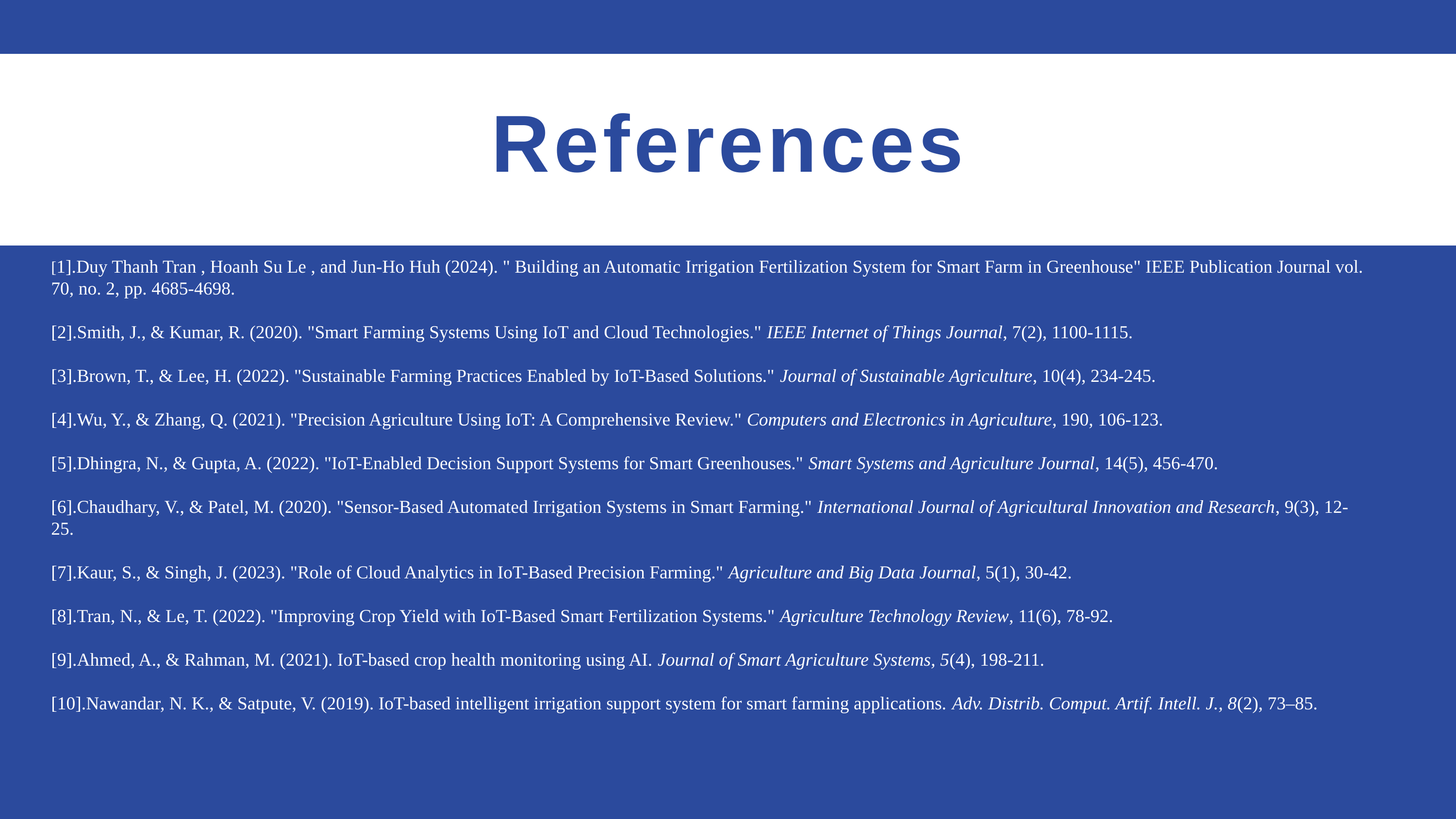

References

[1].Duy Thanh Tran , Hoanh Su Le , and Jun-Ho Huh (2024). " Building an Automatic Irrigation Fertilization System for Smart Farm in Greenhouse" IEEE Publication Journal vol. 70, no. 2, pp. 4685-4698.

[2].Smith, J., & Kumar, R. (2020). "Smart Farming Systems Using IoT and Cloud Technologies." IEEE Internet of Things Journal, 7(2), 1100-1115.

[3].Brown, T., & Lee, H. (2022). "Sustainable Farming Practices Enabled by IoT-Based Solutions." Journal of Sustainable Agriculture, 10(4), 234-245.

[4].Wu, Y., & Zhang, Q. (2021). "Precision Agriculture Using IoT: A Comprehensive Review." Computers and Electronics in Agriculture, 190, 106-123.

[5].Dhingra, N., & Gupta, A. (2022). "IoT-Enabled Decision Support Systems for Smart Greenhouses." Smart Systems and Agriculture Journal, 14(5), 456-470.

[6].Chaudhary, V., & Patel, M. (2020). "Sensor-Based Automated Irrigation Systems in Smart Farming." International Journal of Agricultural Innovation and Research, 9(3), 12-25.

[7].Kaur, S., & Singh, J. (2023). "Role of Cloud Analytics in IoT-Based Precision Farming." Agriculture and Big Data Journal, 5(1), 30-42.

[8].Tran, N., & Le, T. (2022). "Improving Crop Yield with IoT-Based Smart Fertilization Systems." Agriculture Technology Review, 11(6), 78-92.

[9].Ahmed, A., & Rahman, M. (2021). IoT-based crop health monitoring using AI. Journal of Smart Agriculture Systems, 5(4), 198-211.

[10].Nawandar, N. K., & Satpute, V. (2019). IoT-based intelligent irrigation support system for smart farming applications. Adv. Distrib. Comput. Artif. Intell. J., 8(2), 73–85.